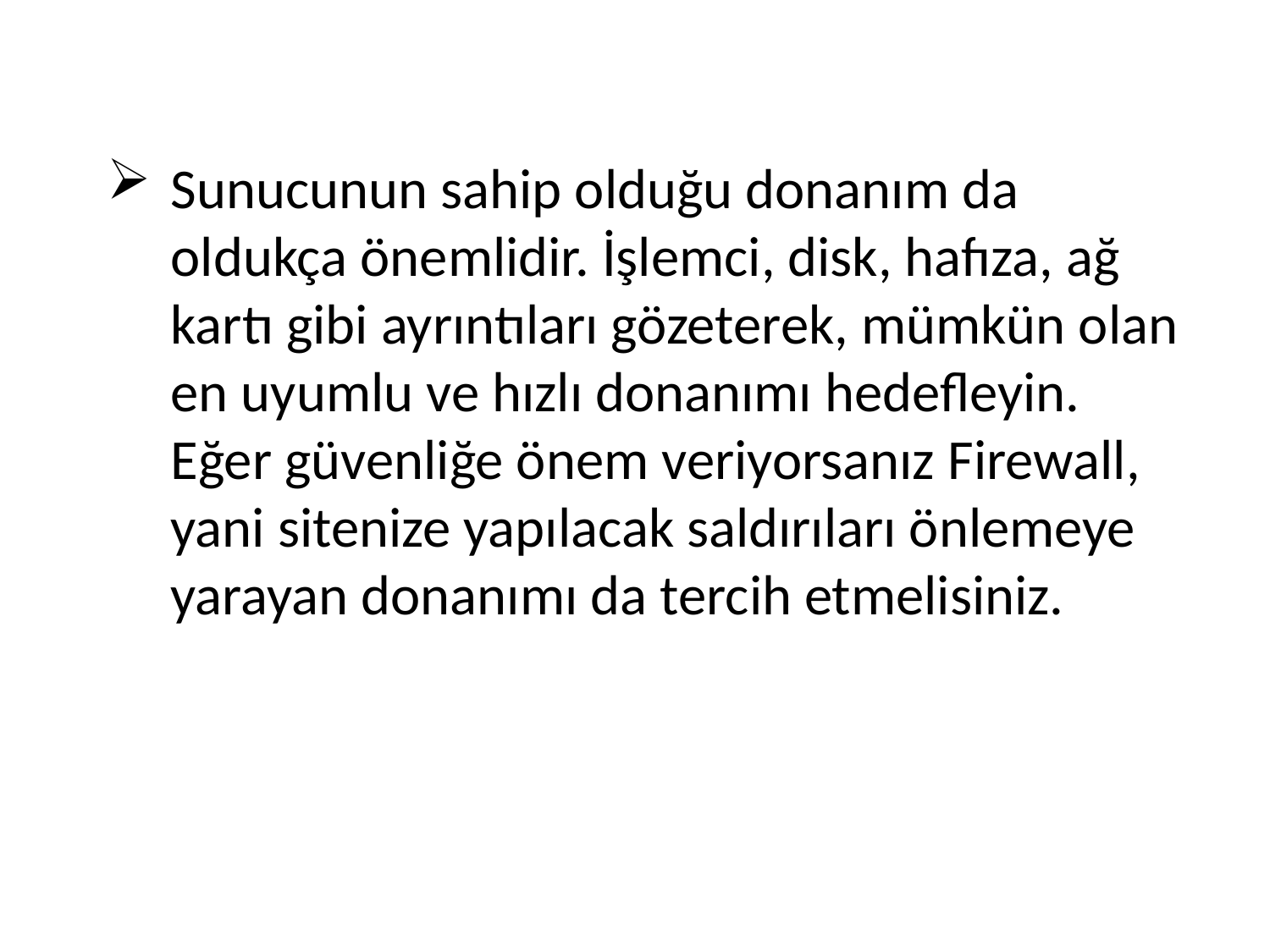

Sunucunun sahip olduğu donanım da oldukça önemlidir. İşlemci, disk, hafıza, ağ kartı gibi ayrıntıları gözeterek, mümkün olan en uyumlu ve hızlı donanımı hedefleyin. Eğer güvenliğe önem veriyorsanız Firewall, yani sitenize yapılacak saldırıları önlemeye yarayan donanımı da tercih etmelisiniz.